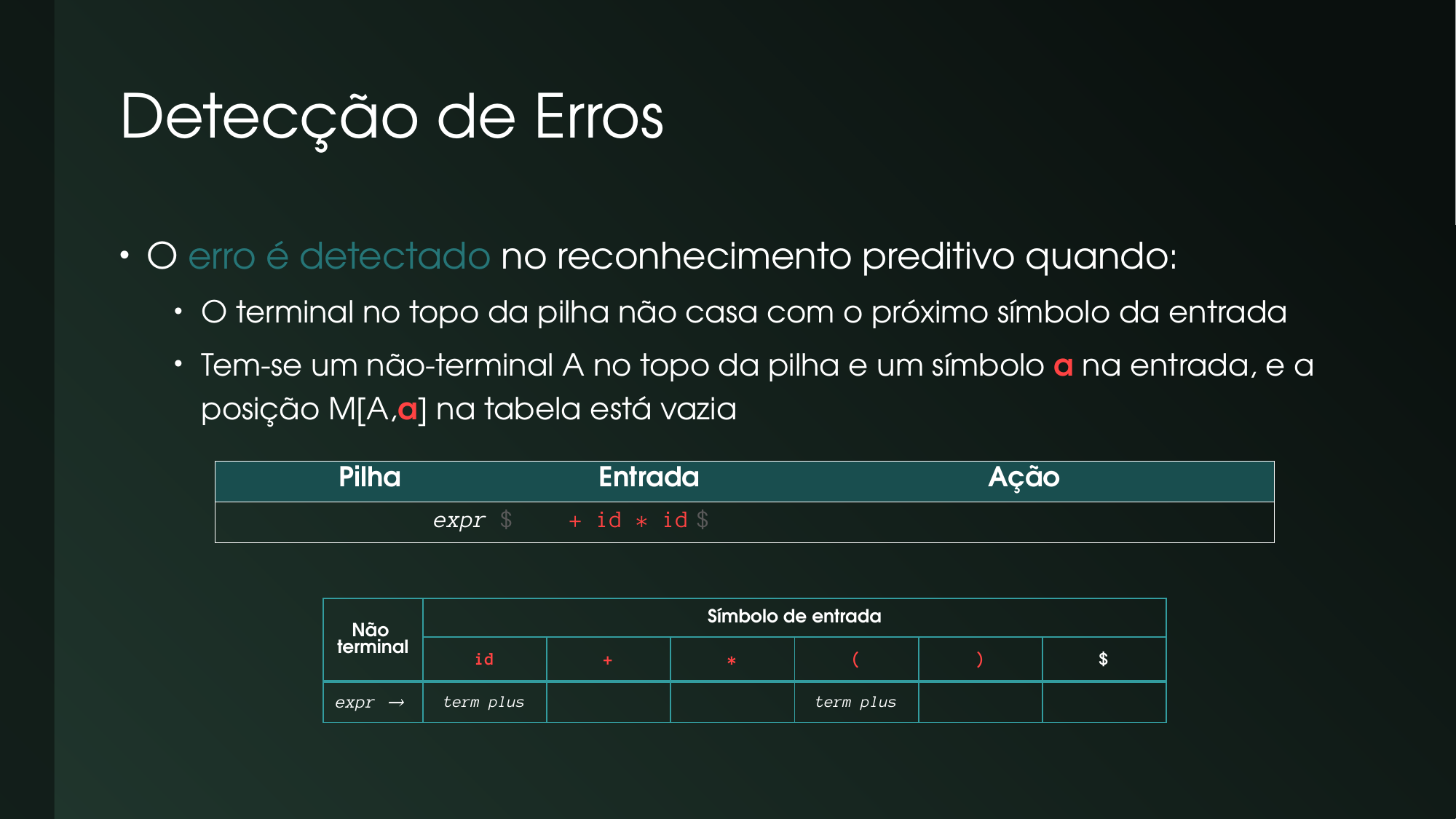

# Detecção de Erros
O erro é detectado no reconhecimento preditivo quando:
O terminal no topo da pilha não casa com o próximo símbolo da entrada
Tem-se um não-terminal A no topo da pilha e um símbolo a na entrada, e a posição M[A,a] na tabela está vazia
| Pilha | Entrada | Ação |
| --- | --- | --- |
| expr $ | + id \* id $ |  |
| Não terminal | Símbolo de entrada |  |  |  |  |  |
| --- | --- | --- | --- | --- | --- | --- |
|  | id | + | \* | ( | ) | $ |
| expr → | term plus |  |  | term plus |  |  |